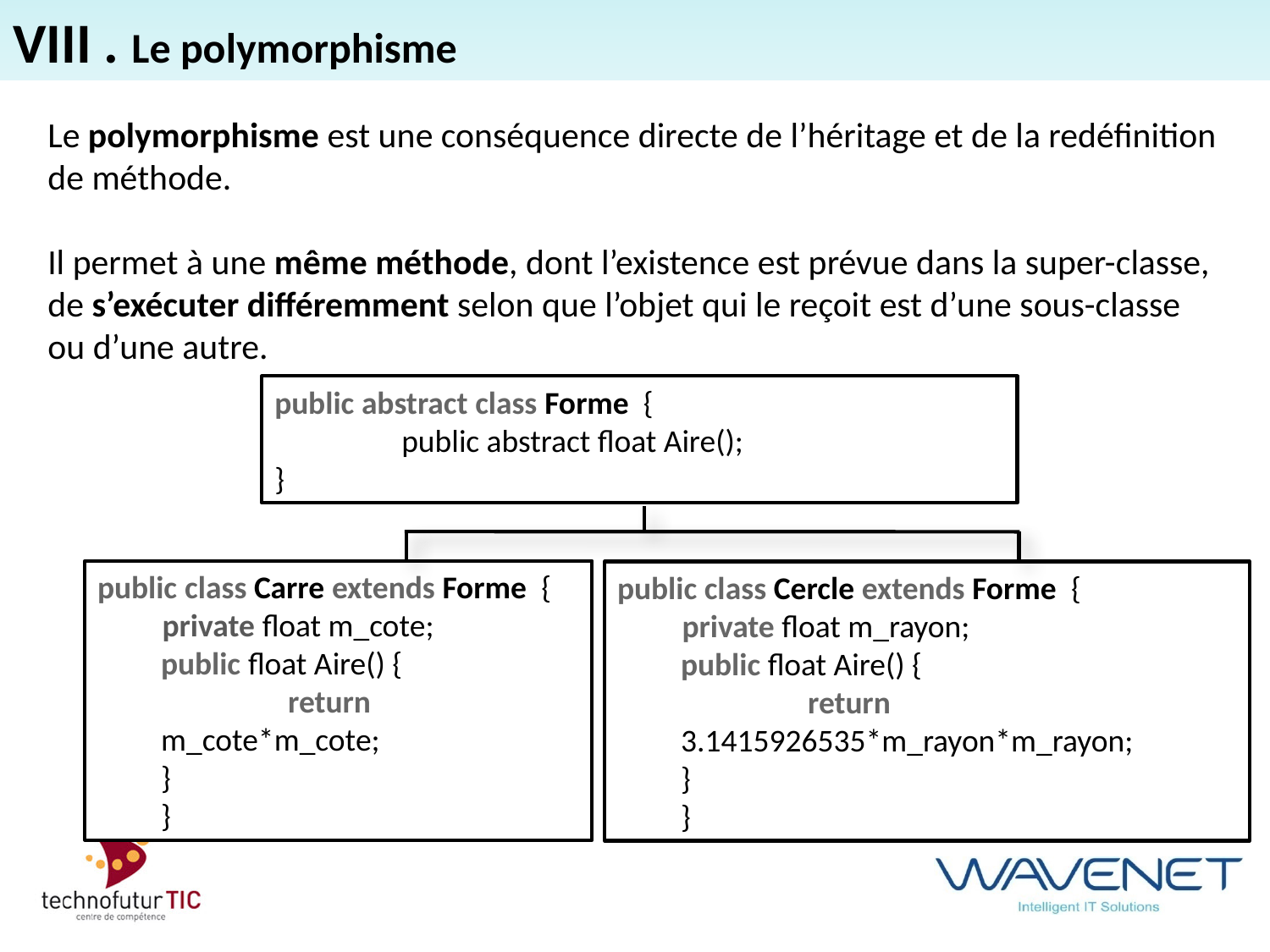

VIII . Le polymorphisme
Le polymorphisme est une conséquence directe de l’héritage et de la redéfinition de méthode.

Il permet à une même méthode, dont l’existence est prévue dans la super-classe, de s’exécuter différemment selon que l’objet qui le reçoit est d’une sous-classe ou d’une autre.

public abstract class Forme  {
	public abstract float Aire();
}
freiner
public class Carre extends Forme  {
         private float m_cote;
public float Aire() {
	return m_cote*m_cote;
}
}
public class Cercle extends Forme  {
         private float m_rayon;
public float Aire() {
	return 3.1415926535*m_rayon*m_rayon;
}
}